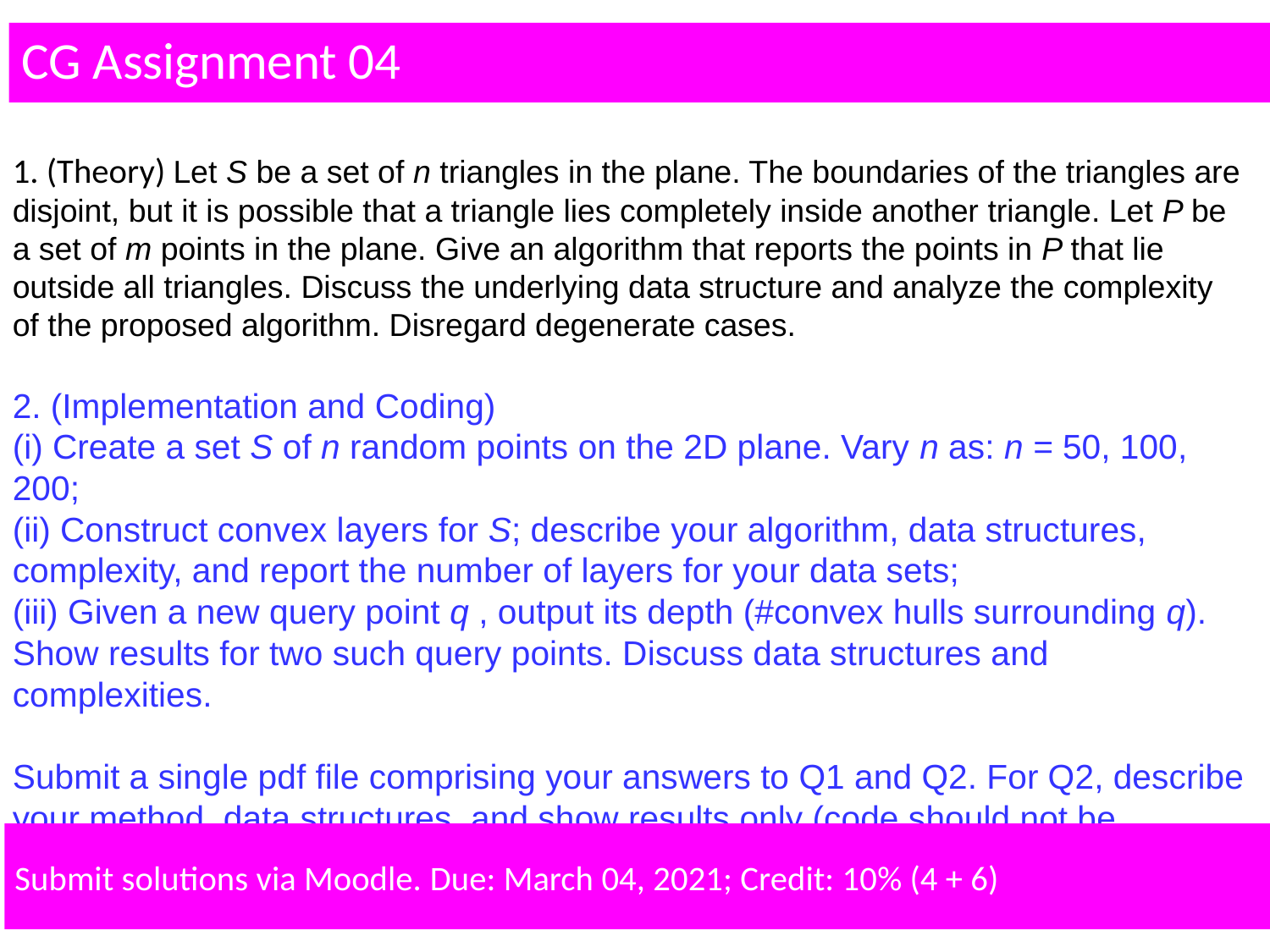

# CG Assignment 04
1. (Theory) Let S be a set of n triangles in the plane. The boundaries of the triangles are disjoint, but it is possible that a triangle lies completely inside another triangle. Let P be a set of m points in the plane. Give an algorithm that reports the points in P that lie outside all triangles. Discuss the underlying data structure and analyze the complexity of the proposed algorithm. Disregard degenerate cases.

2. (Implementation and Coding)
(i) Create a set S of n random points on the 2D plane. Vary n as: n = 50, 100, 200;
(ii) Construct convex layers for S; describe your algorithm, data structures, complexity, and report the number of layers for your data sets;
(iii) Given a new query point q , output its depth (#convex hulls surrounding q). Show results for two such query points. Discuss data structures and complexities.

Submit a single pdf file comprising your answers to Q1 and Q2. For Q2, describe your method, data structures, and show results only (code should not be submitted). One submission per team would be good enough.
Submit solutions via Moodle. Due: March 04, 2021; Credit: 10% (4 + 6)